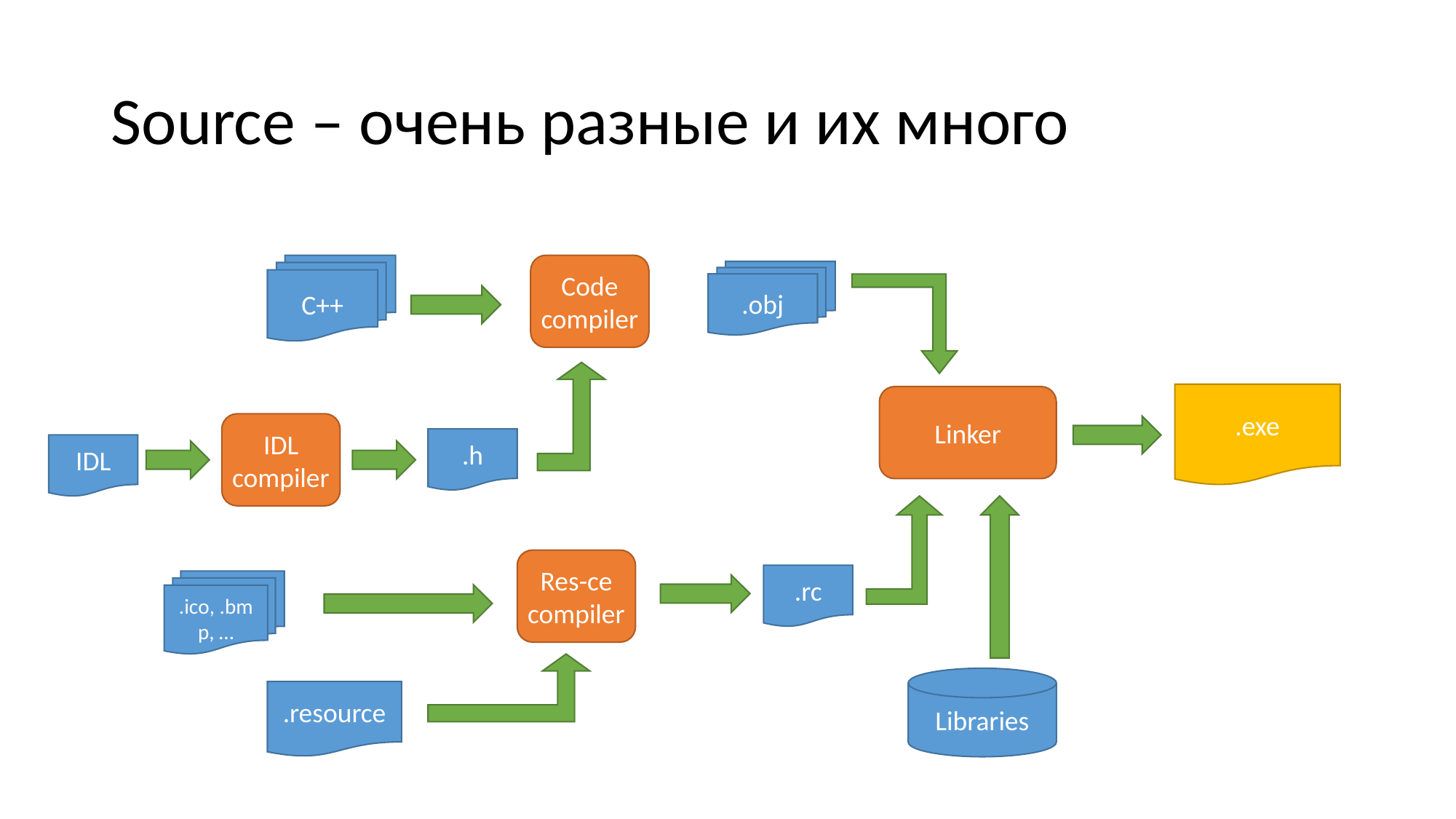

# Source – очень разные и их много
C++
Code compiler
.obj

.exe
Linker
IDL compiler

.h
IDL

Res-ce compiler

.rc
.ico, .bmp, …

Libraries
.resource